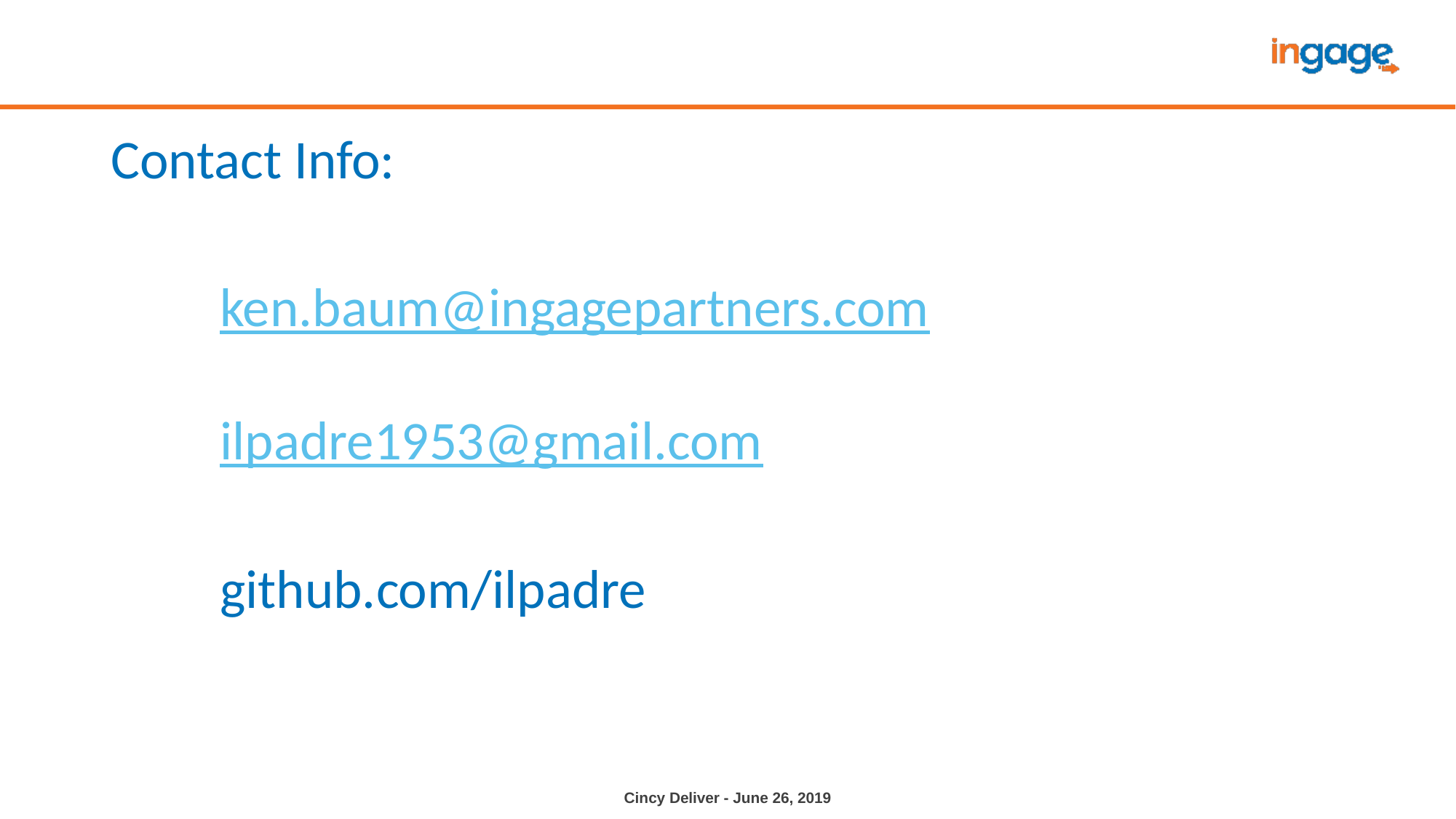

Contact Info:

	ken.baum@ingagepartners.com
	ilpadre1953@gmail.com

	github.com/ilpadre

Cincy Deliver - June 26, 2019